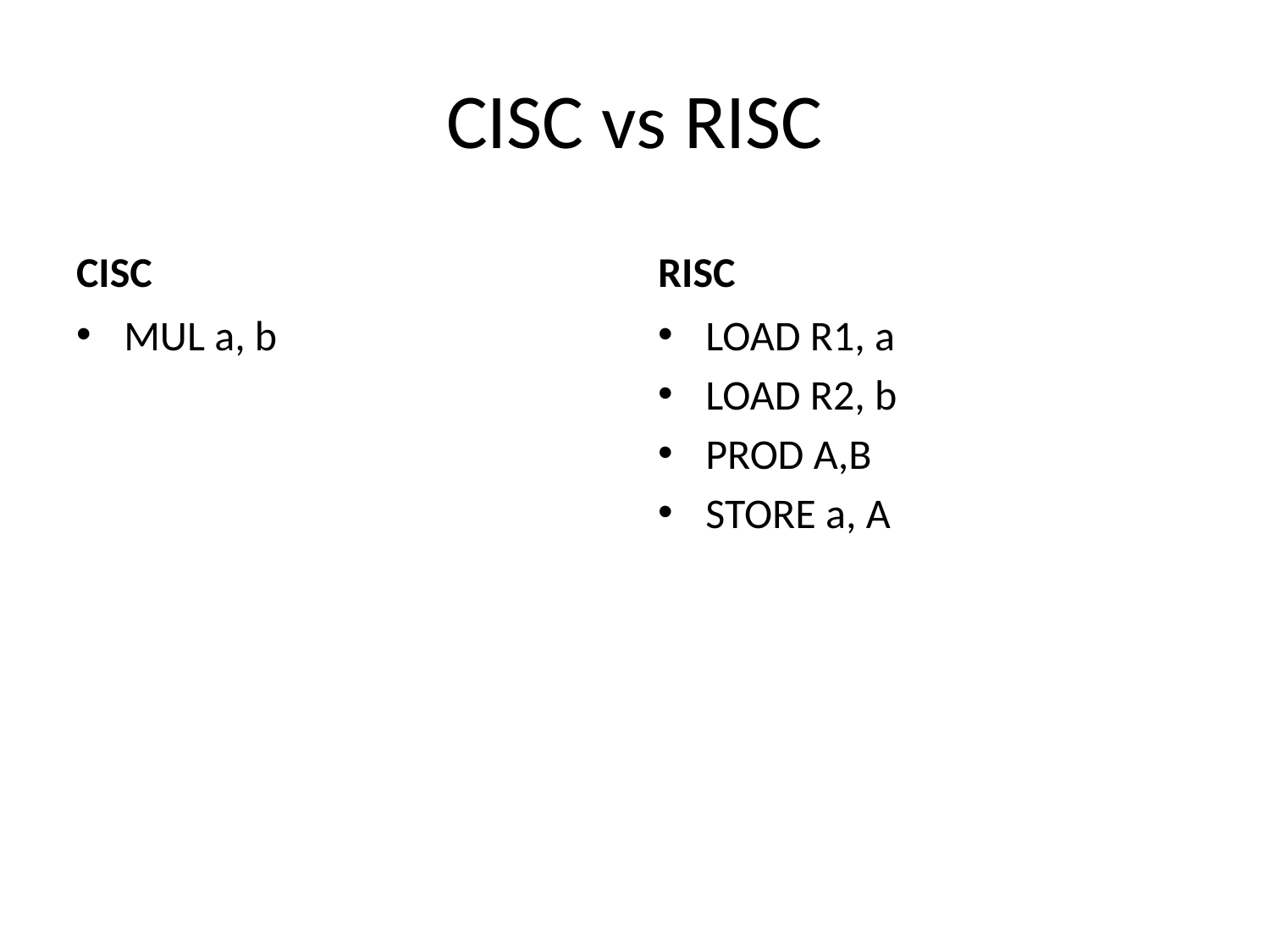

# CISC vs RISC
CISC
RISC
MUL a, b
LOAD R1, a
LOAD R2, b
PROD A,B
STORE a, A